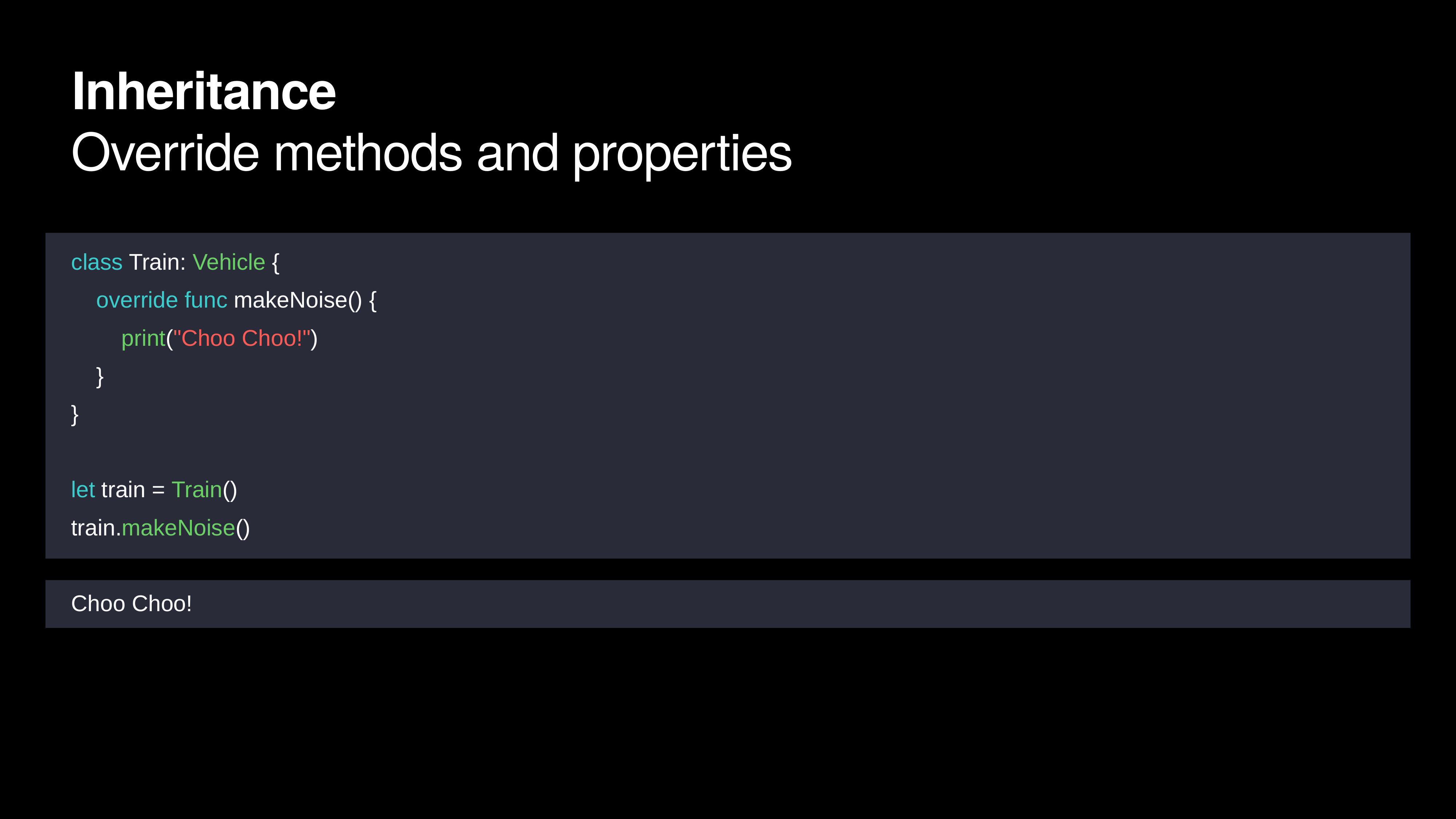

# Inheritance
Override methods and properties

class Train: Vehicle {
    override func makeNoise() {
        print("Choo Choo!")
    }
}

let train = Train()
train.makeNoise()

Choo Choo!